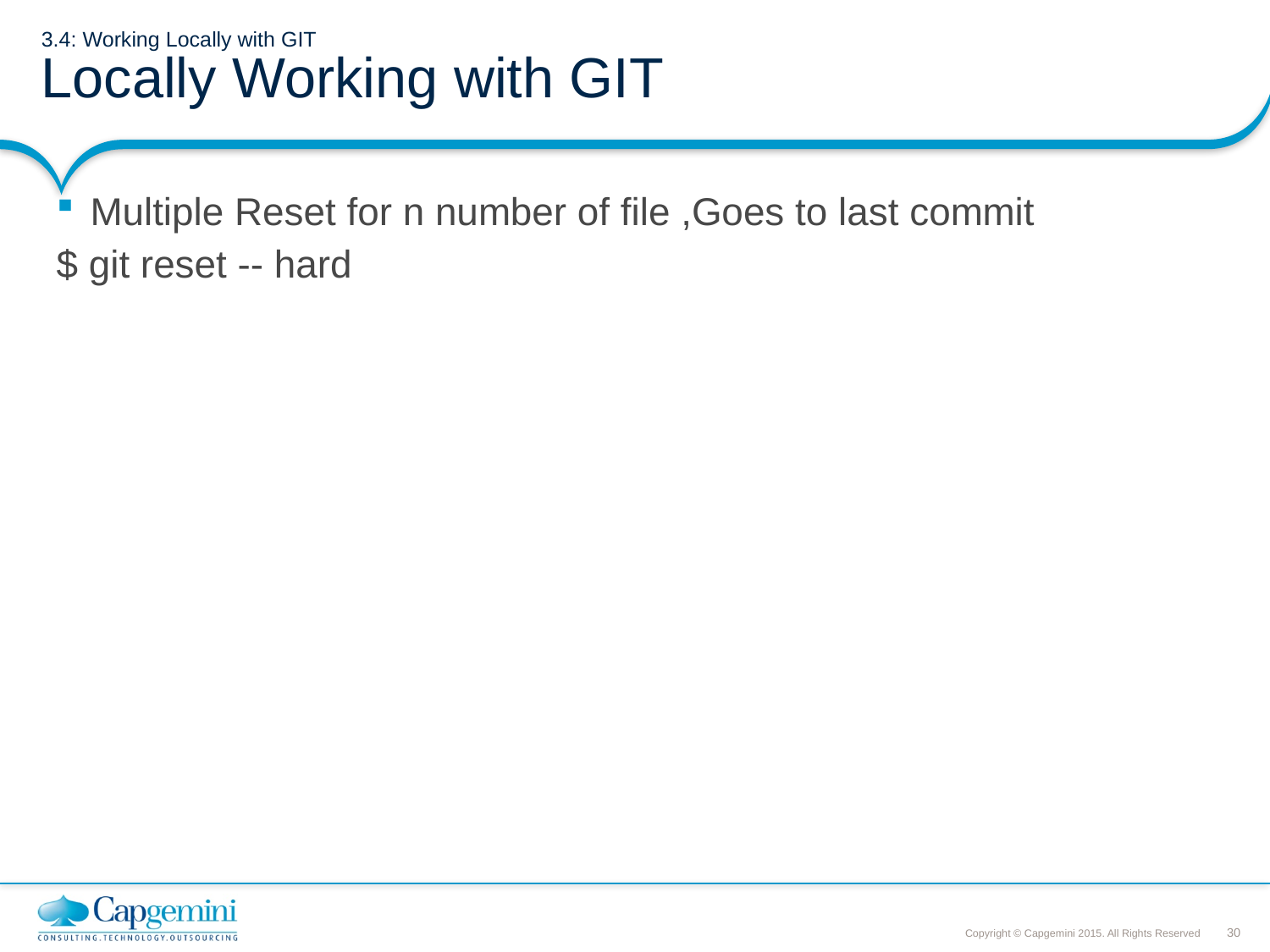

# 3.4: Working Locally with GIT Locally Working with GIT
 Multiple Reset for n number of file ,Goes to last commit
$ git reset -- hard